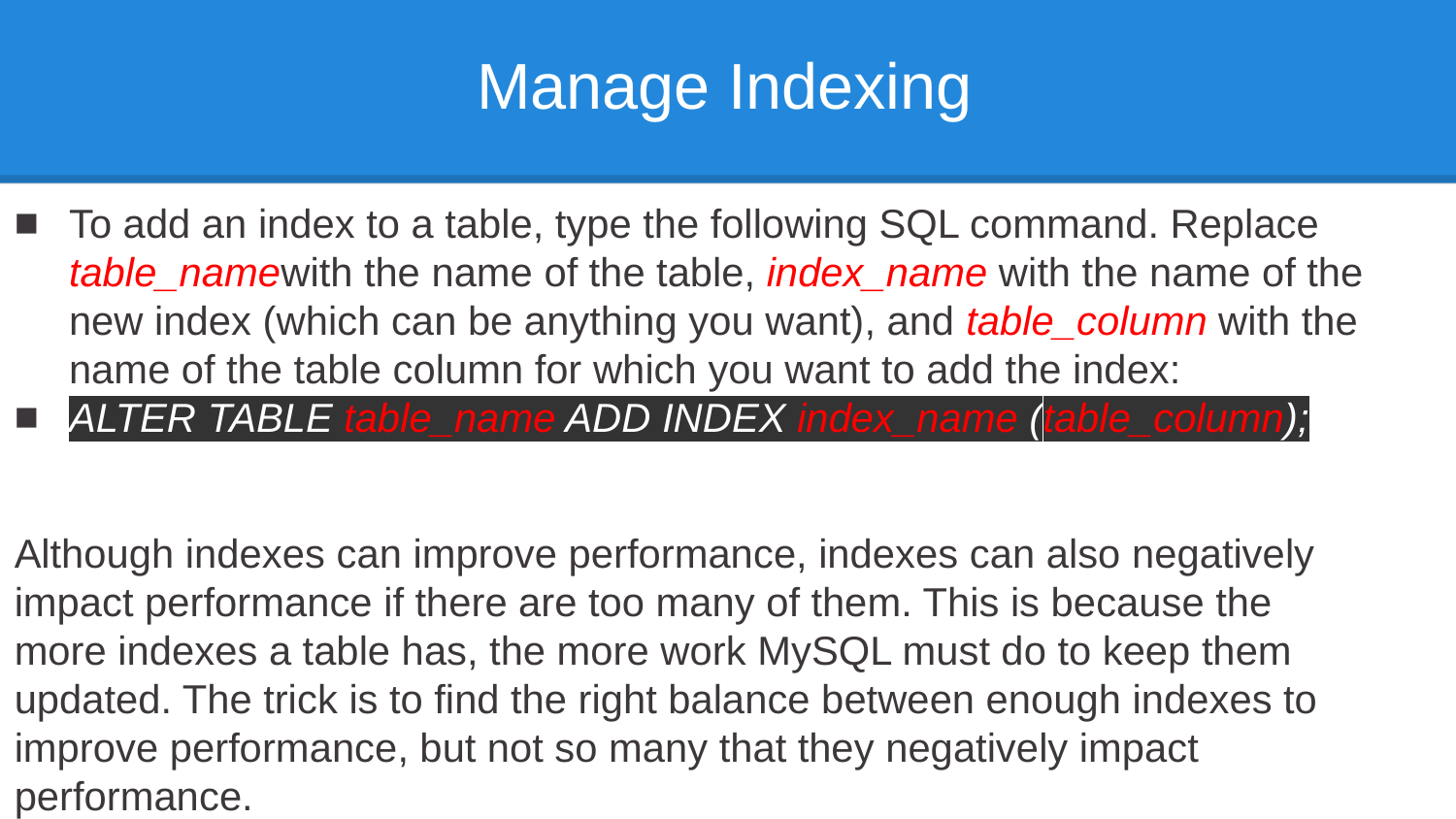

# Manage Indexing
To add an index to a table, type the following SQL command. Replace table_namewith the name of the table, index_name with the name of the new index (which can be anything you want), and table_column with the name of the table column for which you want to add the index:
ALTER TABLE table_name ADD INDEX index_name (table_column);
Although indexes can improve performance, indexes can also negatively impact performance if there are too many of them. This is because the more indexes a table has, the more work MySQL must do to keep them updated. The trick is to find the right balance between enough indexes to improve performance, but not so many that they negatively impact performance.